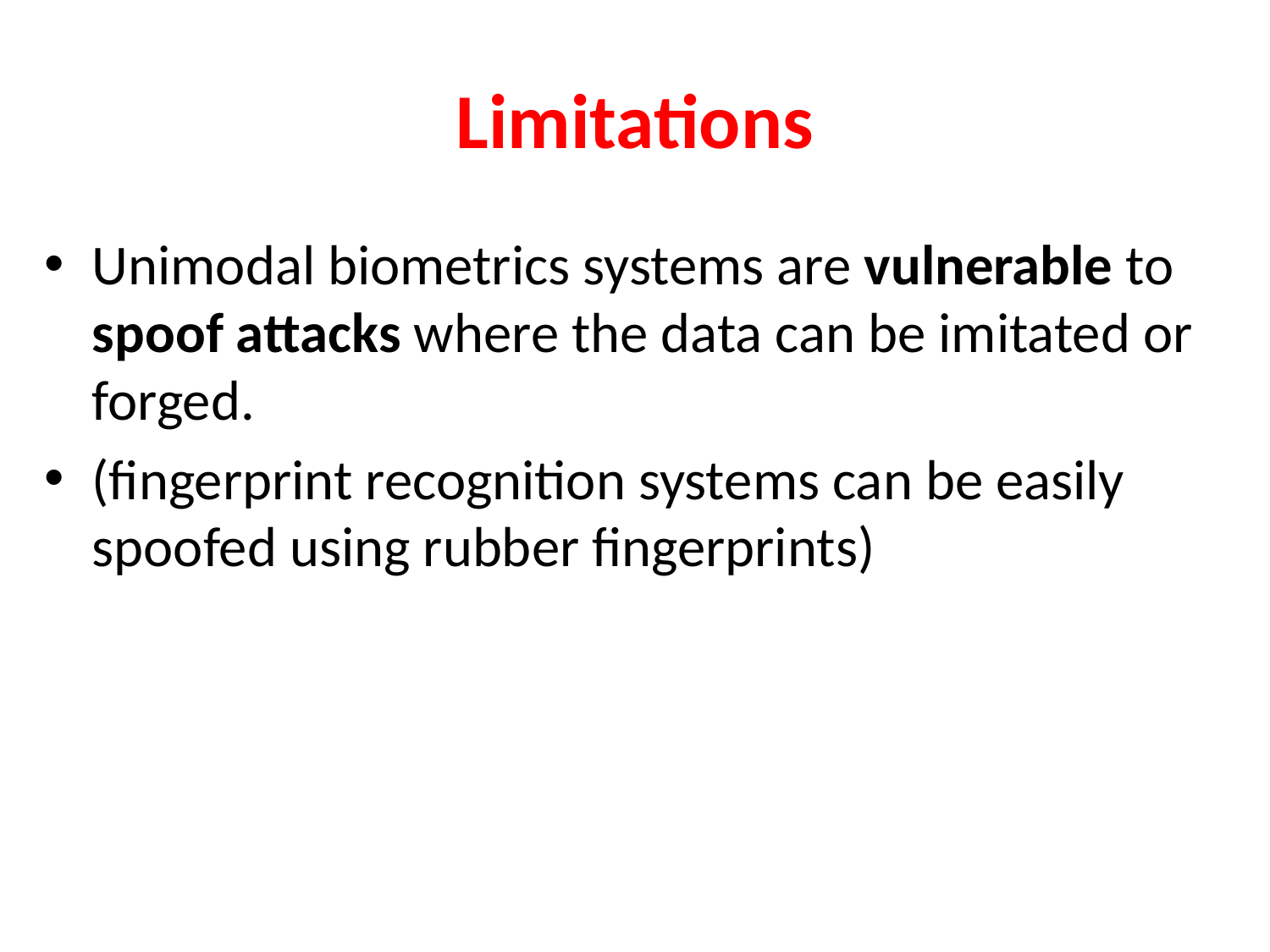

# Limitations
Unimodal biometrics systems are vulnerable to spoof attacks where the data can be imitated or forged.
(fingerprint recognition systems can be easily spoofed using rubber fingerprints)